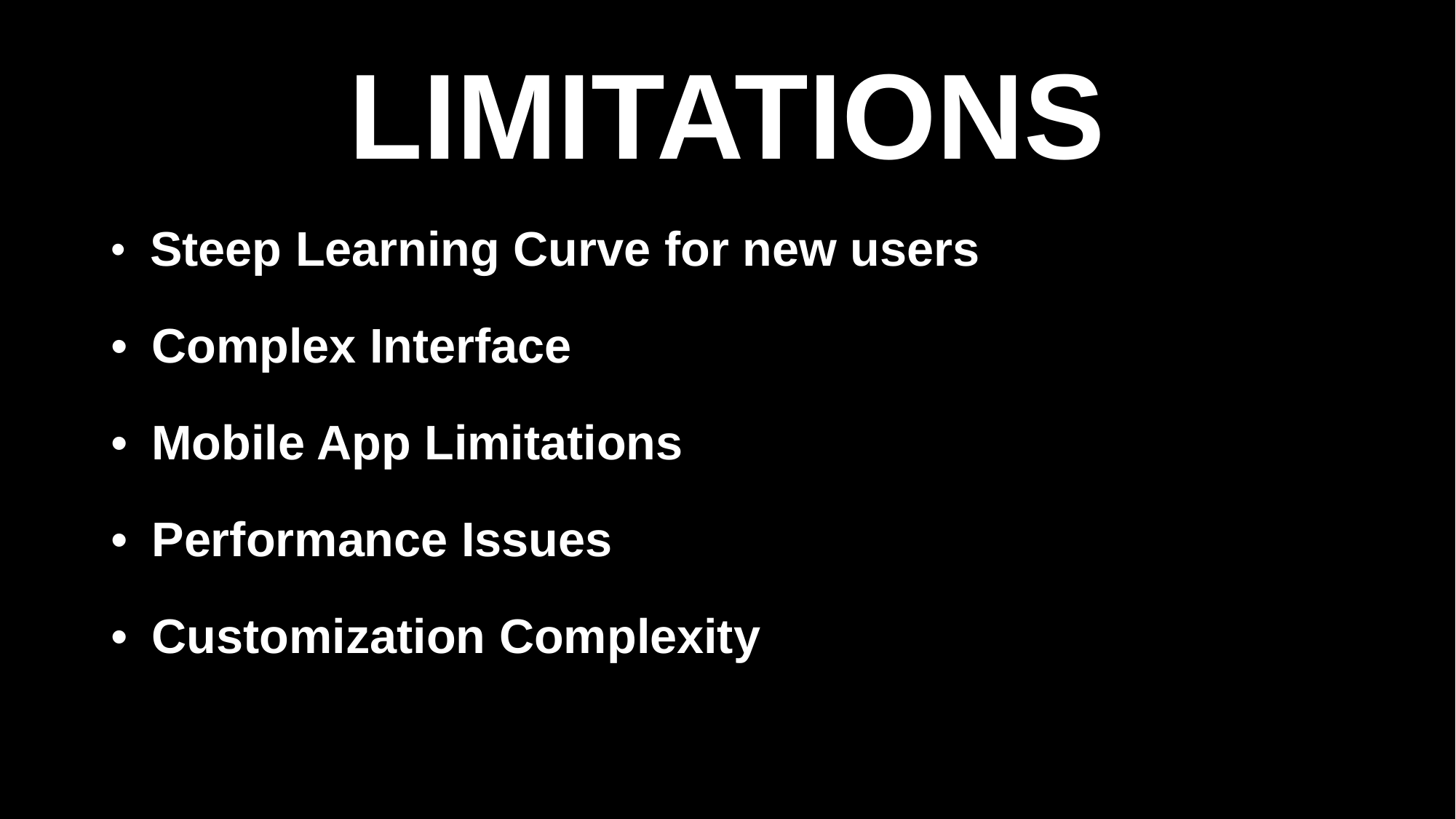

# LIMITATIONS
 Steep Learning Curve for new users
 Complex Interface
 Mobile App Limitations
 Performance Issues
 Customization Complexity